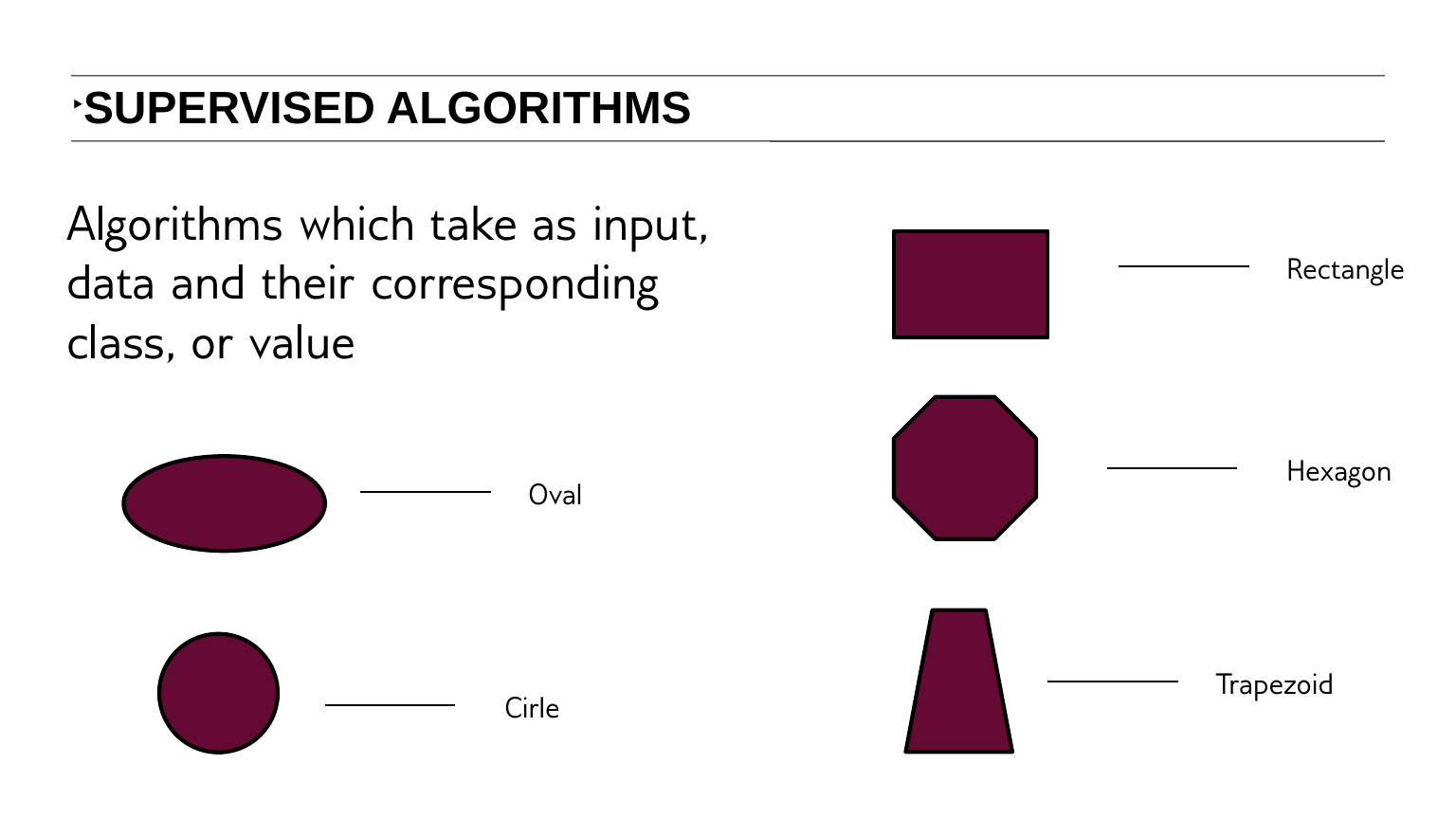

SUPERVISED ALGORITHMS
Algorithms which take as input, data and their corresponding class, or value

Rectangle

Hexagon

Oval

Trapezoid
Cirle